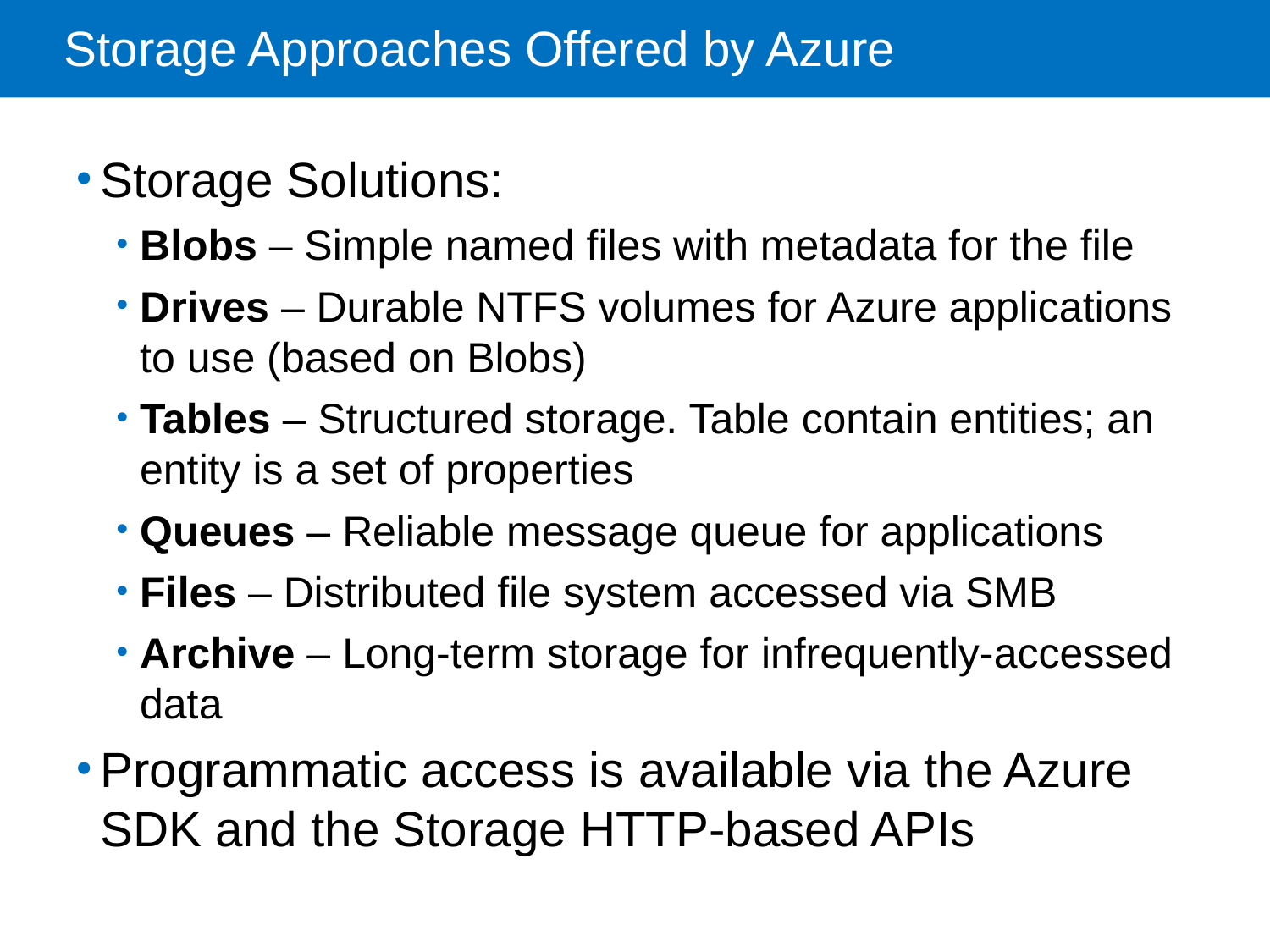

# Storage Approaches Offered by Azure
Storage Solutions:
Blobs – Simple named files with metadata for the file
Drives – Durable NTFS volumes for Azure applications to use (based on Blobs)
Tables – Structured storage. Table contain entities; an entity is a set of properties
Queues – Reliable message queue for applications
Files – Distributed file system accessed via SMB
Archive – Long-term storage for infrequently-accessed data
Programmatic access is available via the Azure SDK and the Storage HTTP-based APIs